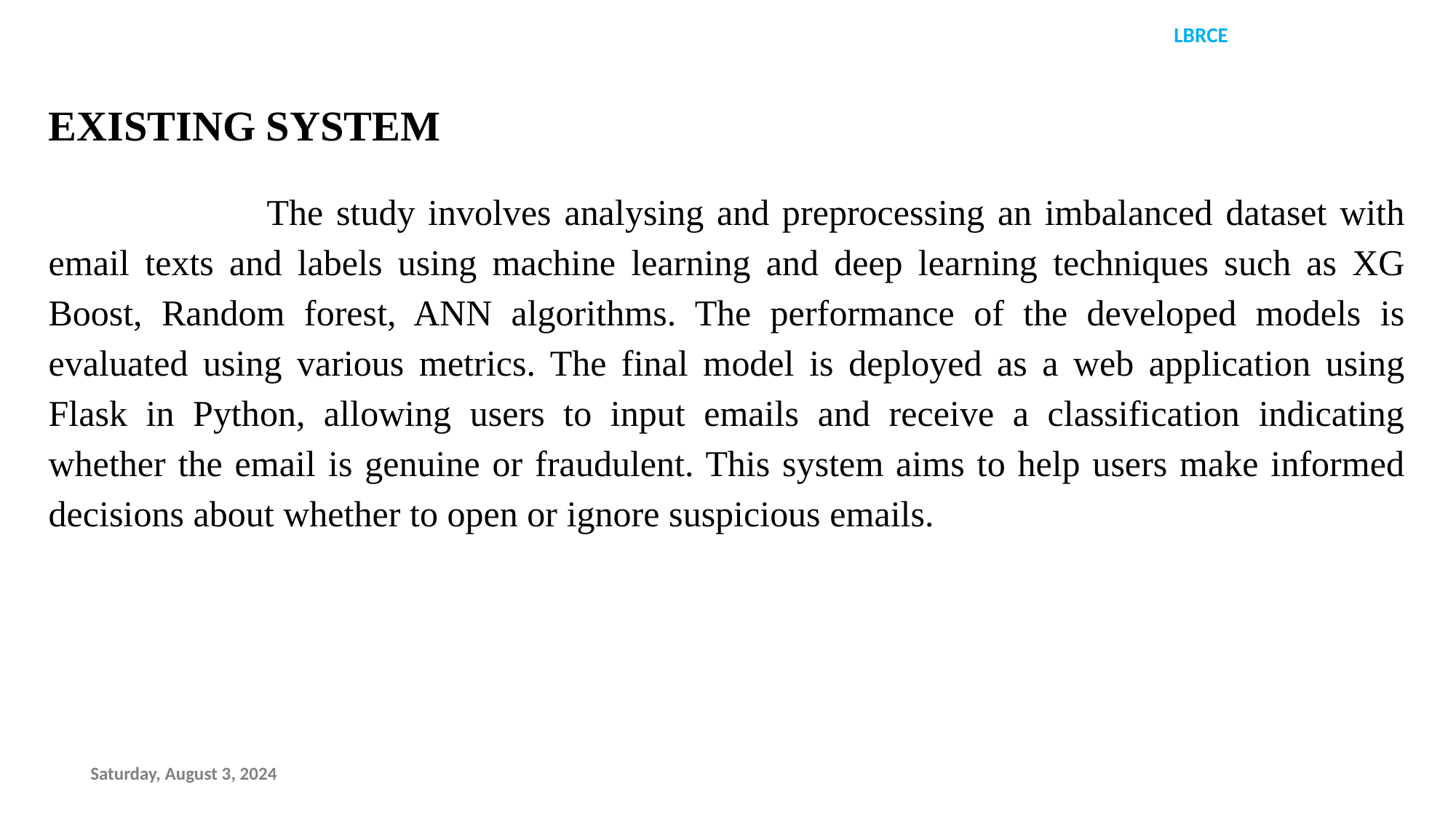

EXISTING SYSTEM

		The study involves analysing and preprocessing an imbalanced dataset with email texts and labels using machine learning and deep learning techniques such as XG Boost, Random forest, ANN algorithms. The performance of the developed models is evaluated using various metrics. The final model is deployed as a web application using Flask in Python, allowing users to input emails and receive a classification indicating whether the email is genuine or fraudulent. This system aims to help users make informed decisions about whether to open or ignore suspicious emails.
Saturday, August 3, 2024